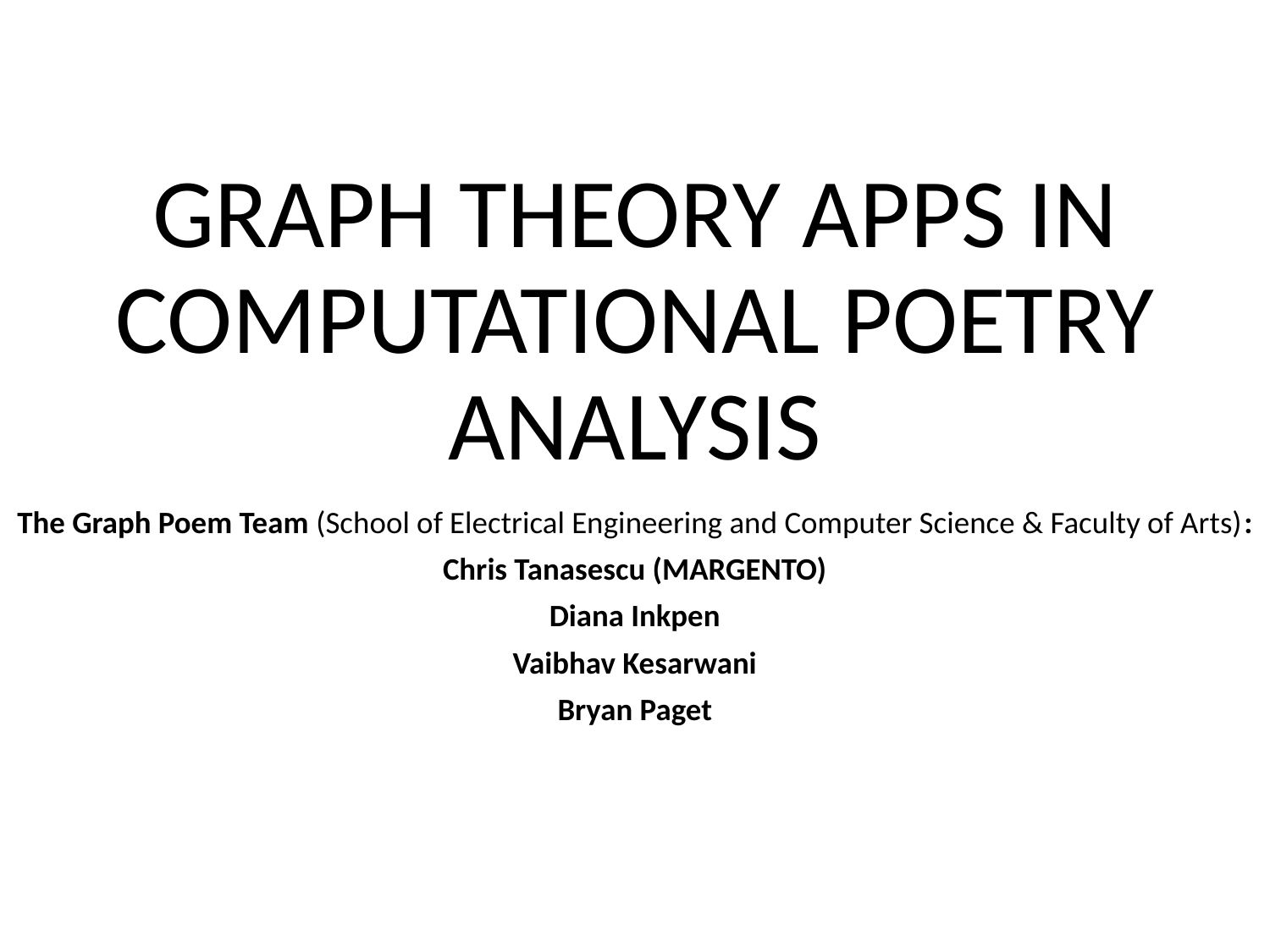

# GRAPH THEORY APPS IN COMPUTATIONAL POETRY ANALYSIS
The Graph Poem Team (School of Electrical Engineering and Computer Science & Faculty of Arts):
Chris Tanasescu (MARGENTO)
Diana Inkpen
Vaibhav Kesarwani
Bryan Paget